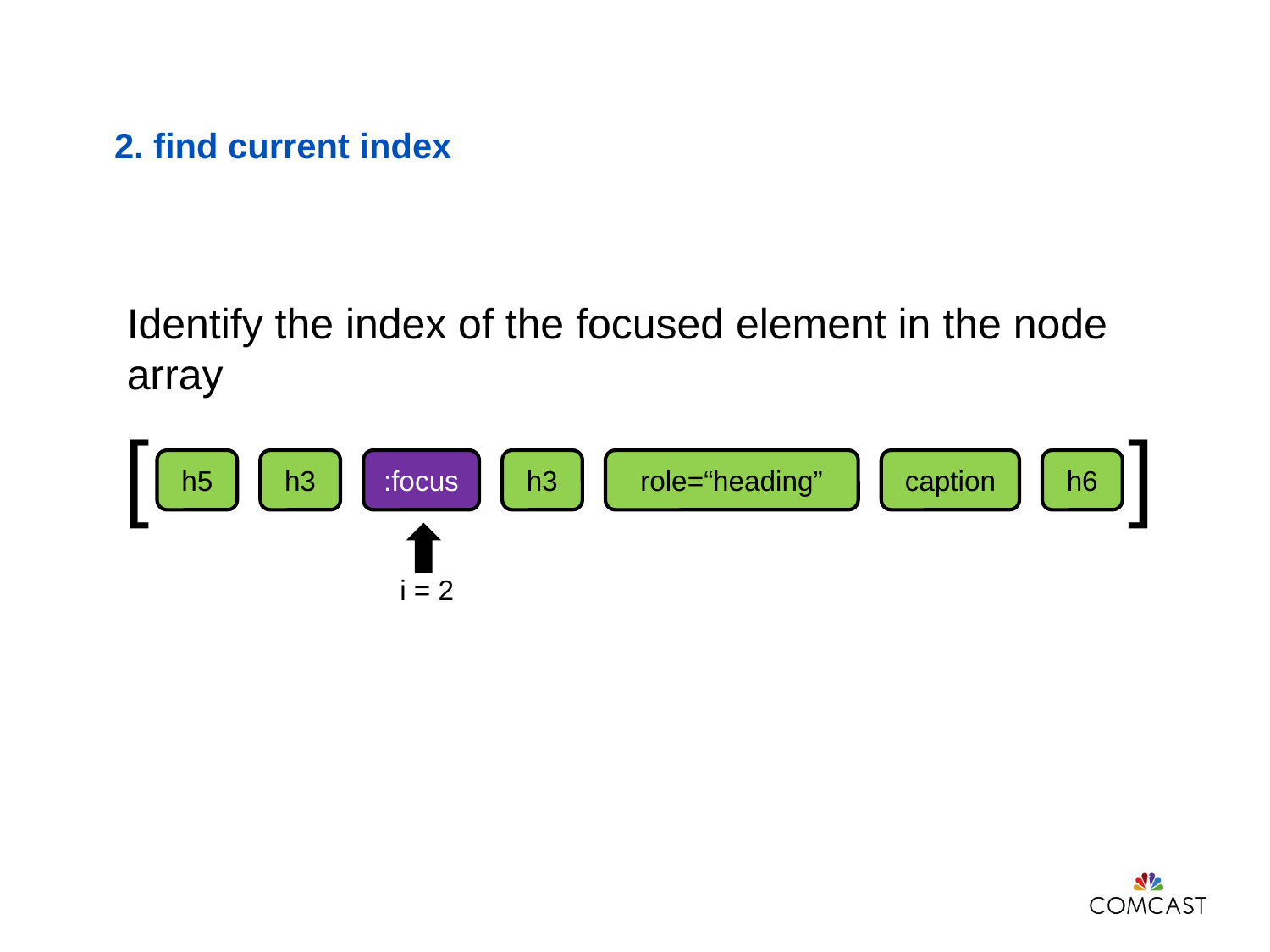

# 2. find current index
Identify the index of the focused element in the node array
[
]
h5
h3
:focus
h3
role=“heading”
caption
h6

i = 2